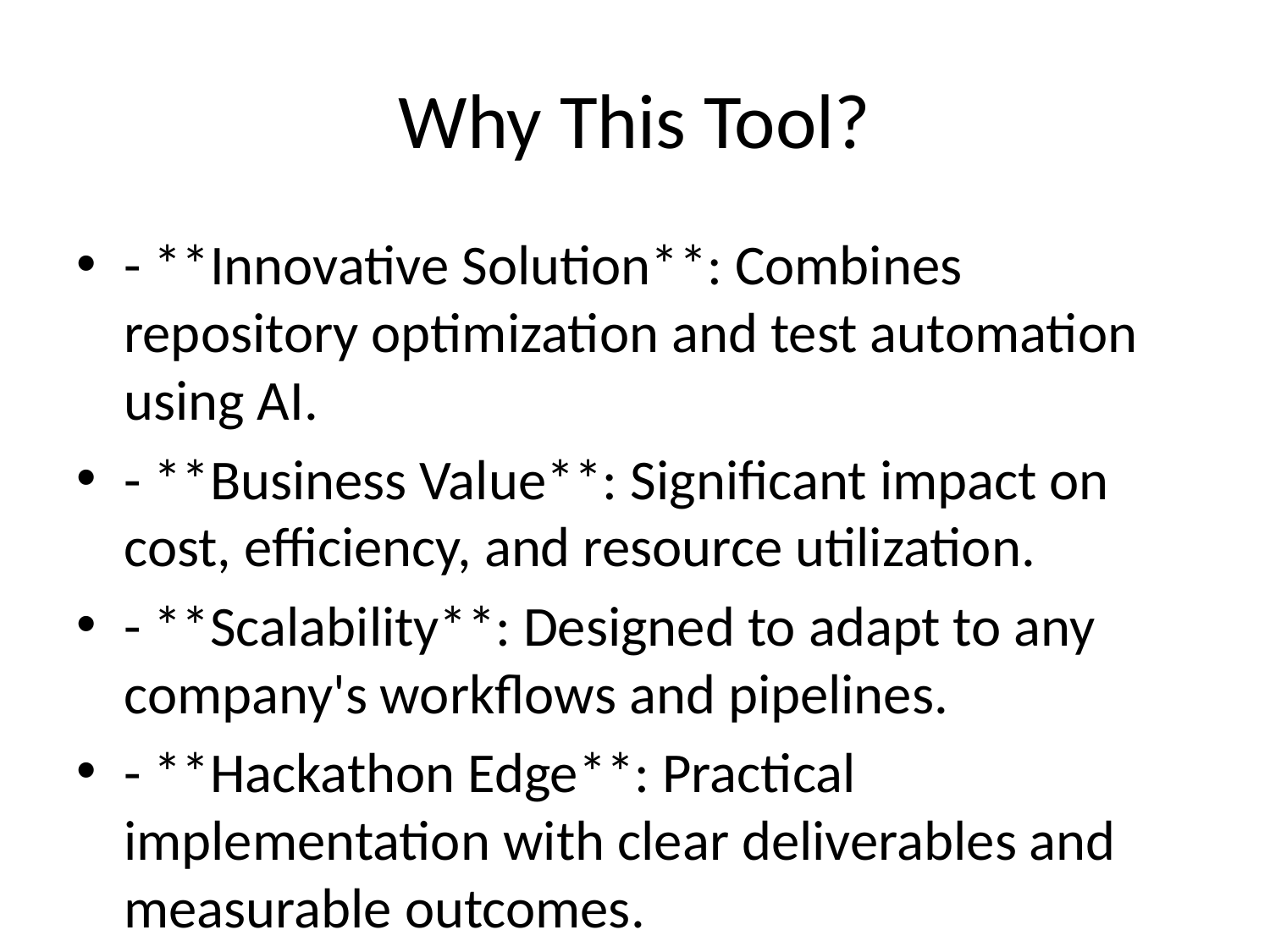

# Why This Tool?
- **Innovative Solution**: Combines repository optimization and test automation using AI.
- **Business Value**: Significant impact on cost, efficiency, and resource utilization.
- **Scalability**: Designed to adapt to any company's workflows and pipelines.
- **Hackathon Edge**: Practical implementation with clear deliverables and measurable outcomes.